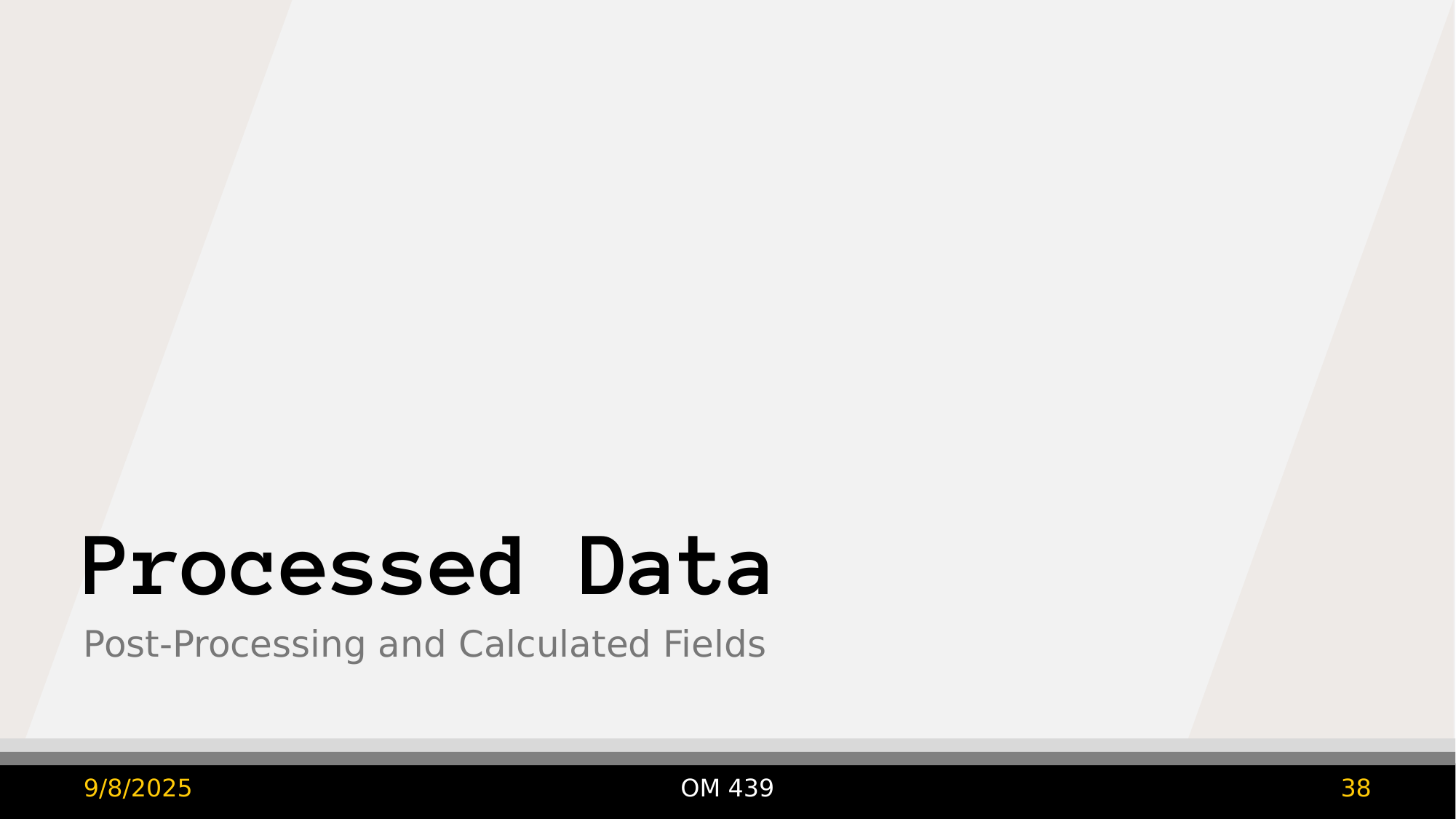

# Processed Data
Post-Processing and Calculated Fields
OM 439
9/8/2025
38